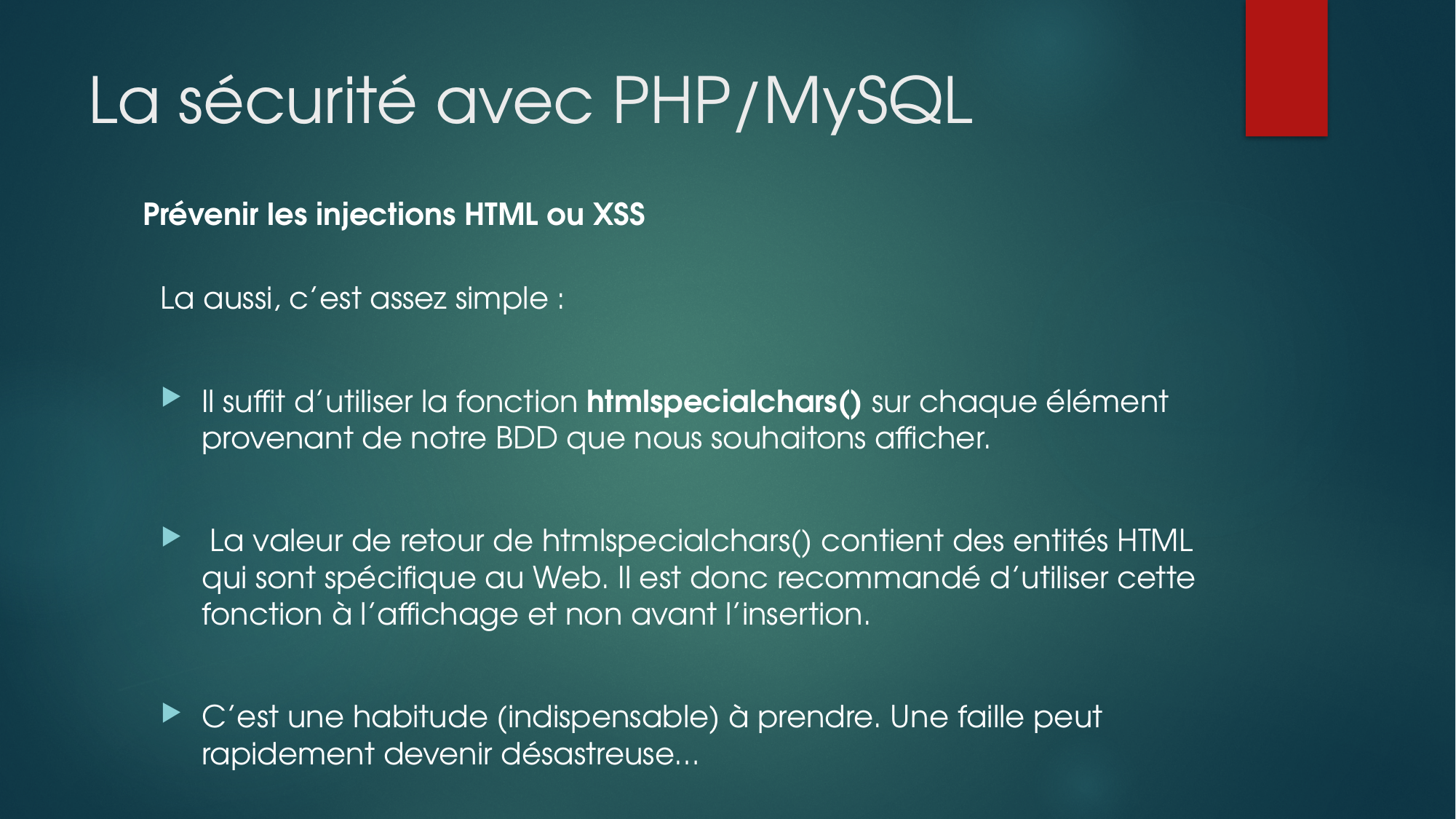

# La sécurité avec PHP/MySQL
Prévenir les injections HTML ou XSS
La aussi, c’est assez simple :

Il suffit d’utiliser la fonction htmlspecialchars() sur chaque élément provenant de notre BDD que nous souhaitons afficher.

 La valeur de retour de htmlspecialchars() contient des entités HTML qui sont spécifique au Web. Il est donc recommandé d’utiliser cette fonction à l’affichage et non avant l’insertion.

C’est une habitude (indispensable) à prendre. Une faille peut rapidement devenir désastreuse…